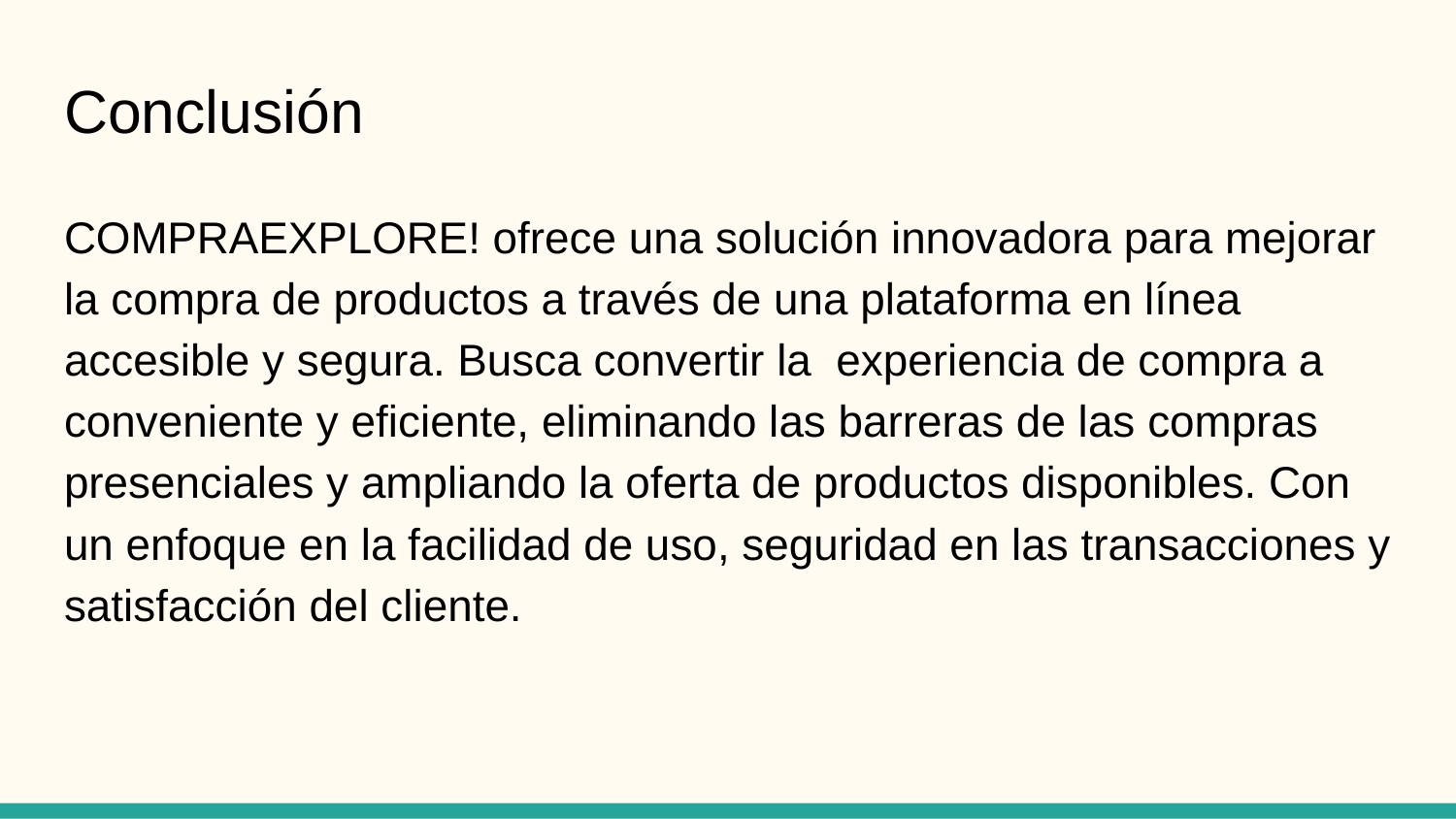

# Conclusión
COMPRAEXPLORE! ofrece una solución innovadora para mejorar la compra de productos a través de una plataforma en línea accesible y segura. Busca convertir la  experiencia de compra a conveniente y eficiente, eliminando las barreras de las compras presenciales y ampliando la oferta de productos disponibles. Con un enfoque en la facilidad de uso, seguridad en las transacciones y satisfacción del cliente.